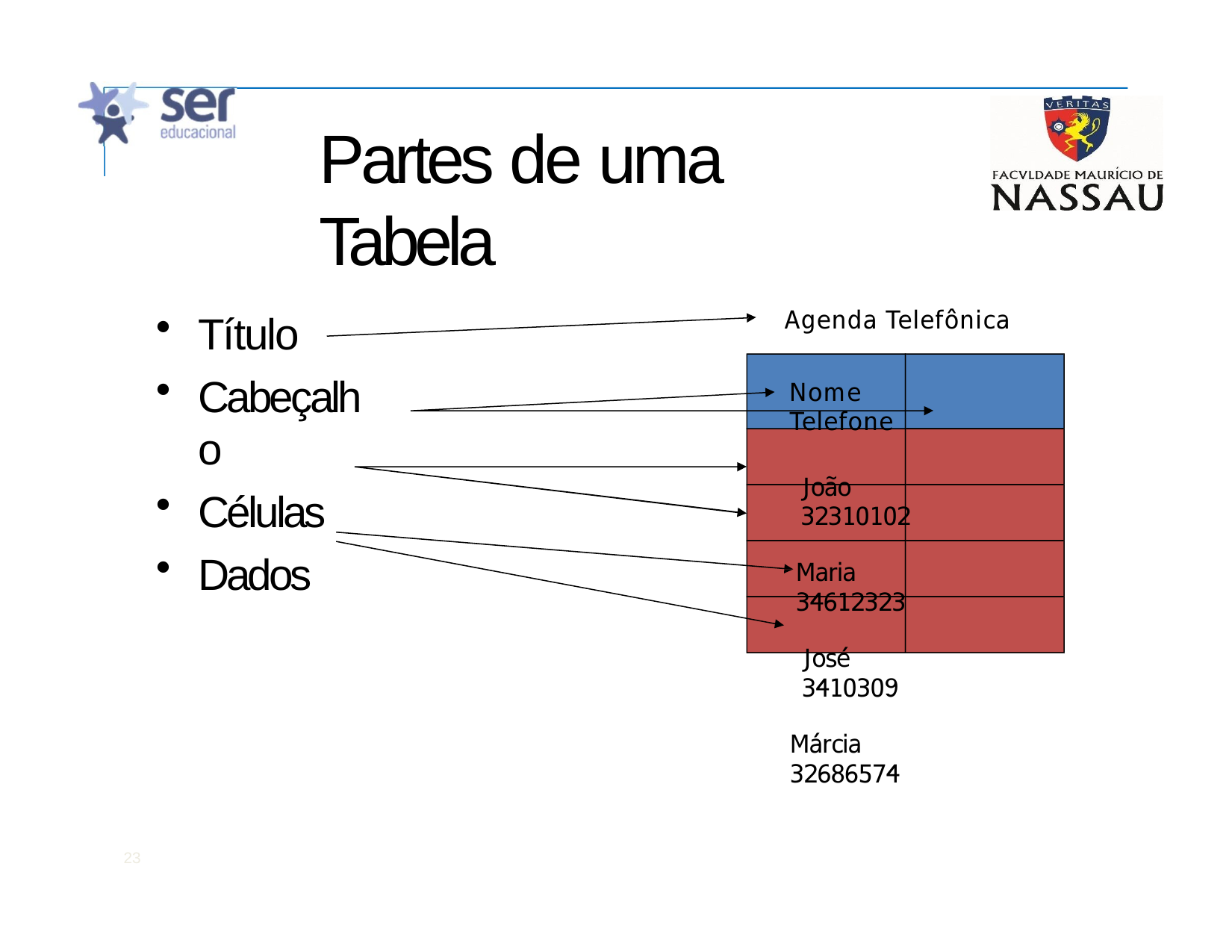

# Partes de uma Tabela
Título
Cabeçalho
Células
Dados
Agenda Telefônica

Nome	Telefone

João	32310102
Maria	34612323
José	3410309
Márcia	32686574

23